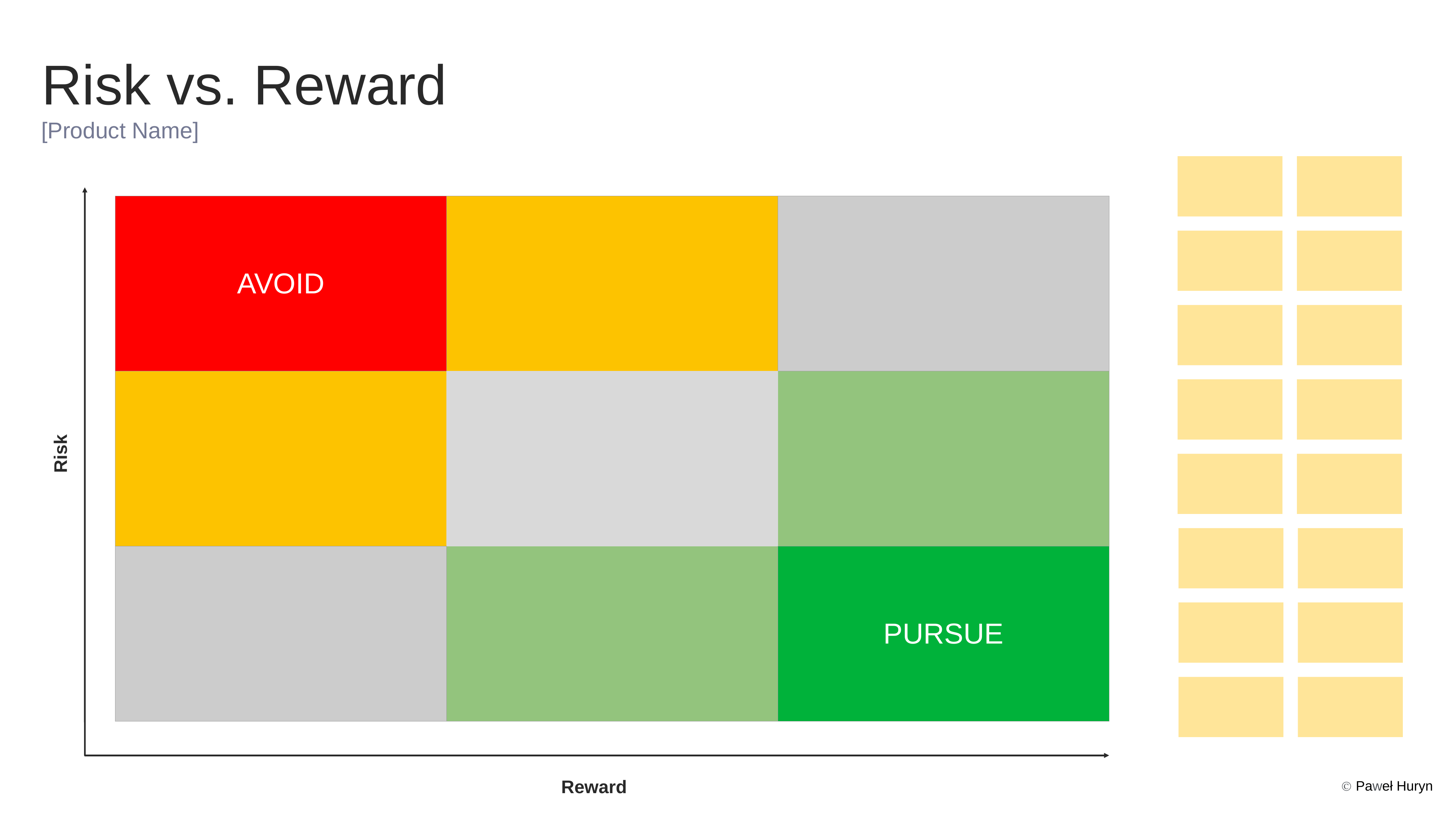

Risk vs. Reward
[Product Name]

| AVOID |  |  |
| --- | --- | --- |
|  |  |  |
|  |  | PURSUE |

Risk

Reward
Ⓒ Paweł Huryn